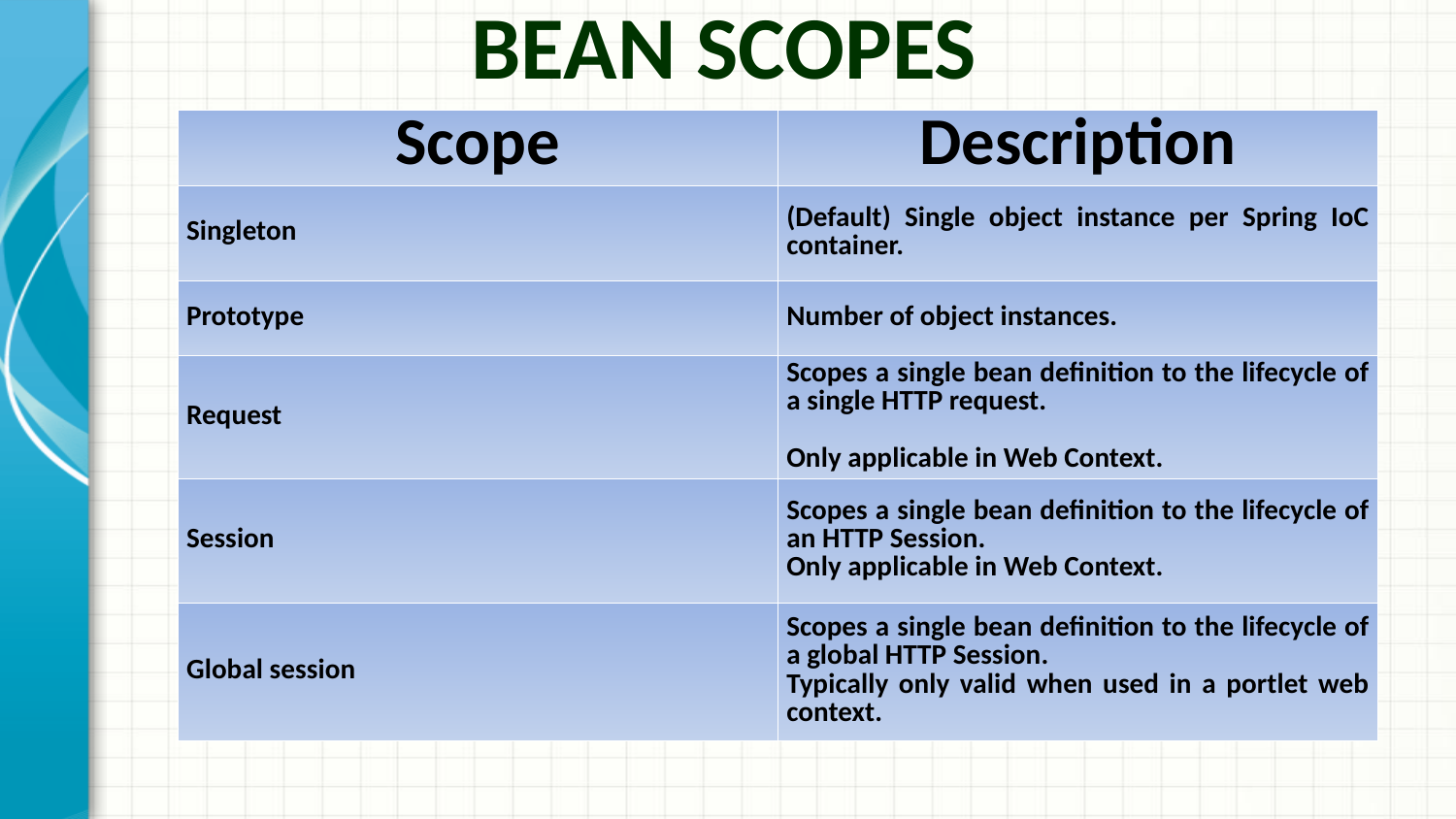

Bean Scopes
| Scope | Description |
| --- | --- |
| Singleton | (Default) Single object instance per Spring IoC container. |
| Prototype | Number of object instances. |
| Request | Scopes a single bean definition to the lifecycle of a single HTTP request. Only applicable in Web Context. |
| Session | Scopes a single bean definition to the lifecycle of an HTTP Session. Only applicable in Web Context. |
| Global session | Scopes a single bean definition to the lifecycle of a global HTTP Session. Typically only valid when used in a portlet web context. |